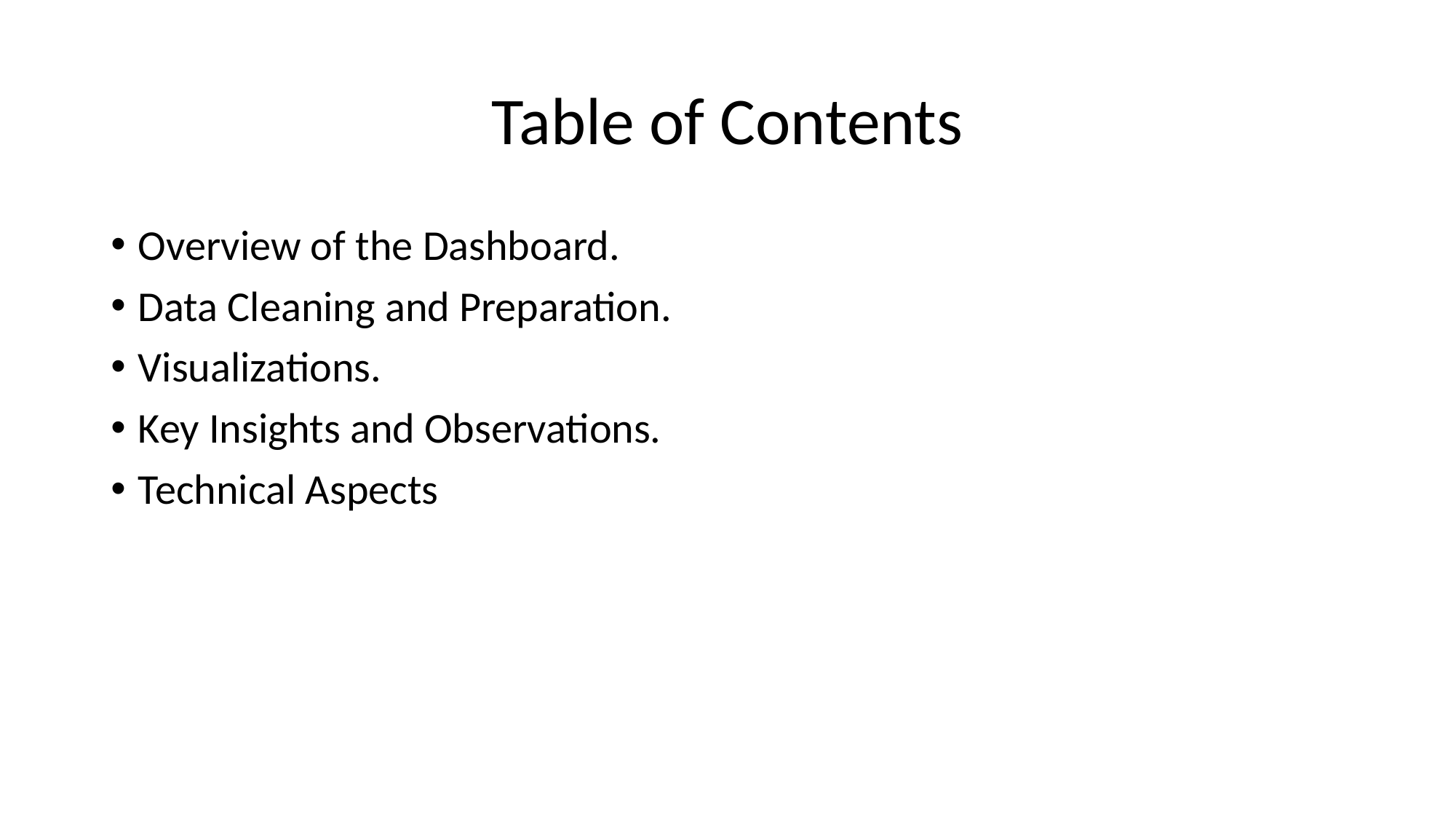

# Table of Contents
Overview of the Dashboard.
Data Cleaning and Preparation.
Visualizations.
Key Insights and Observations.
Technical Aspects